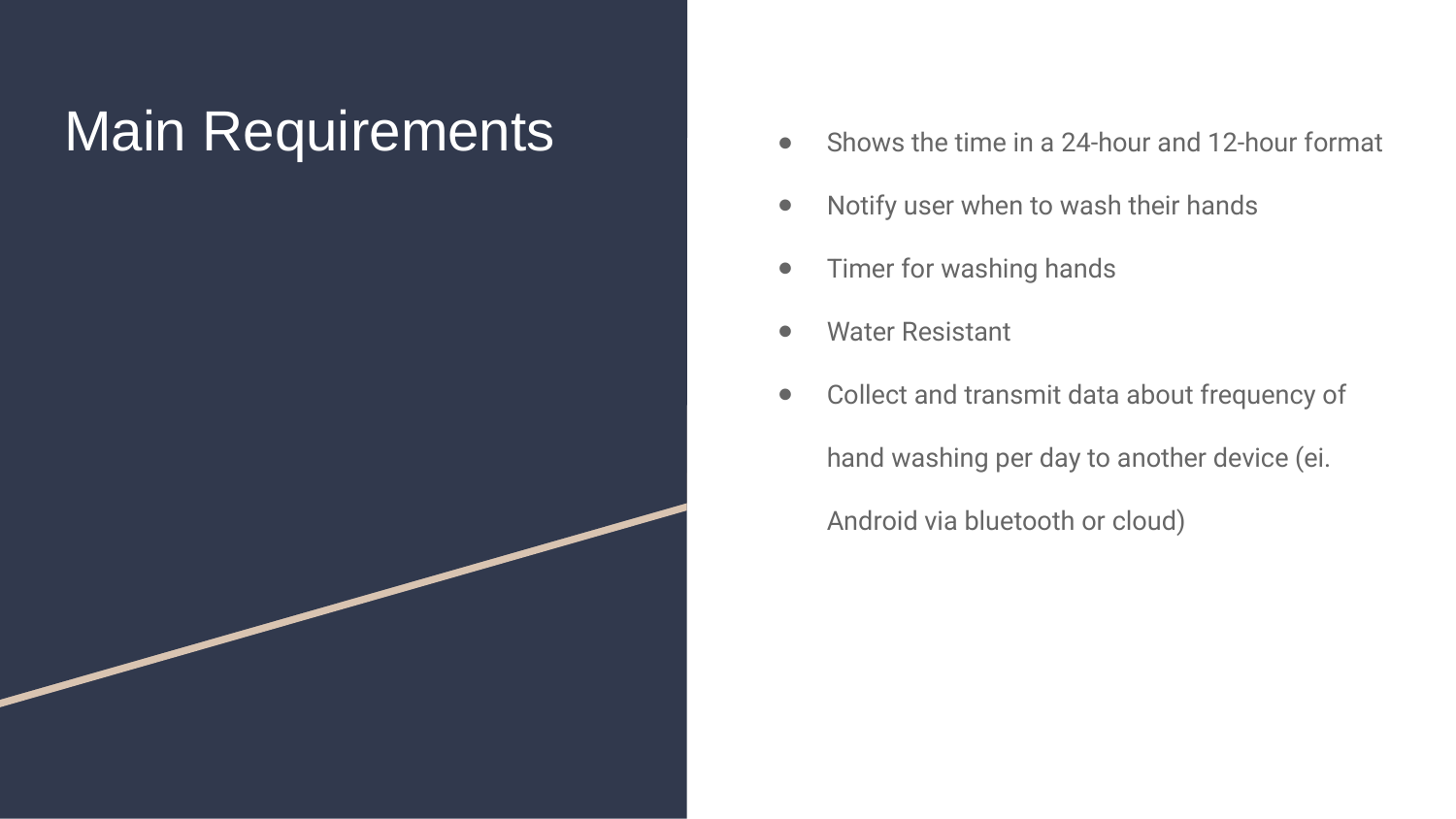

# Main Requirements
Shows the time in a 24-hour and 12-hour format
Notify user when to wash their hands
Timer for washing hands
Water Resistant
Collect and transmit data about frequency of hand washing per day to another device (ei. Android via bluetooth or cloud)